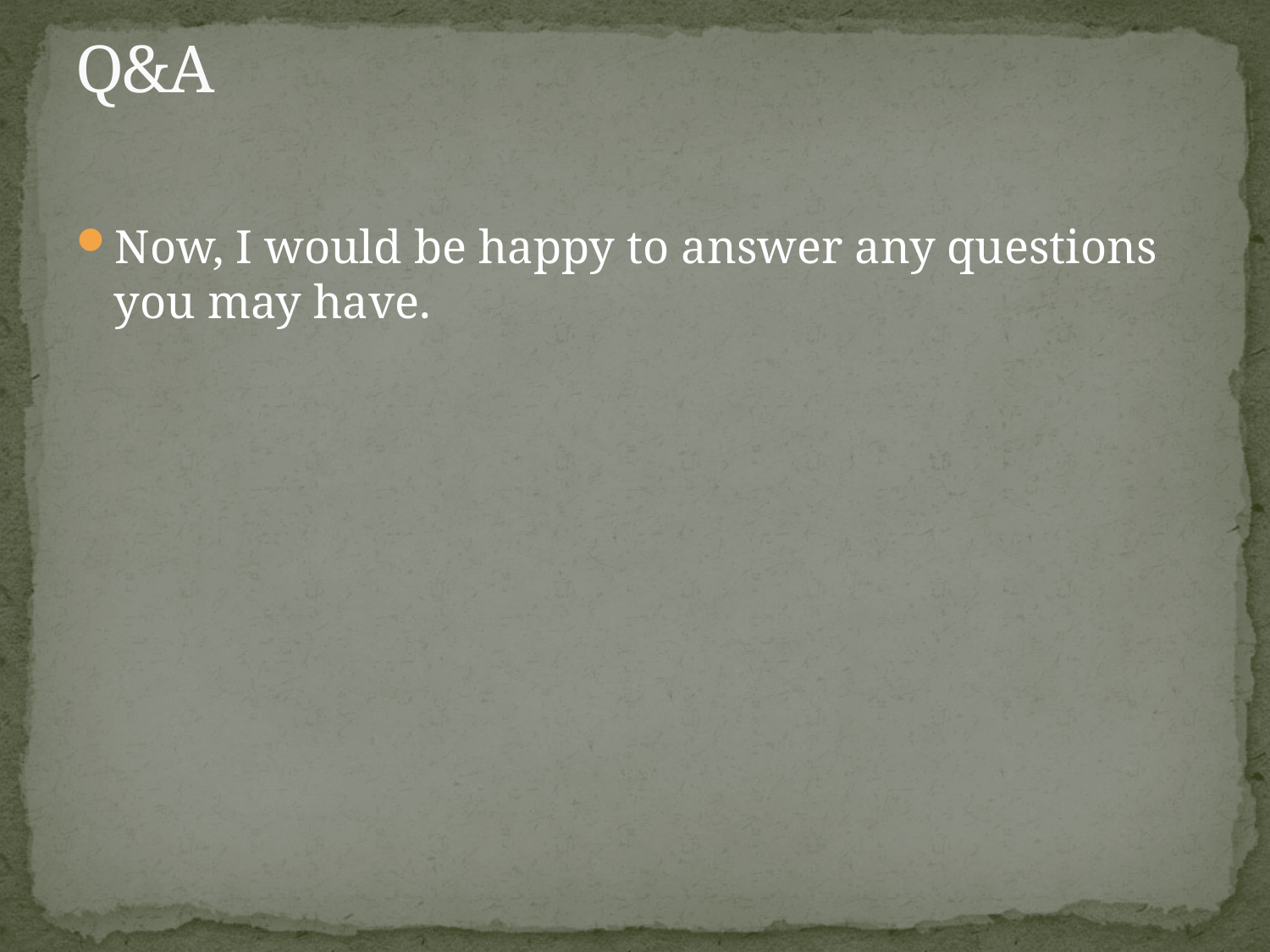

# Q&A
Now, I would be happy to answer any questions you may have.